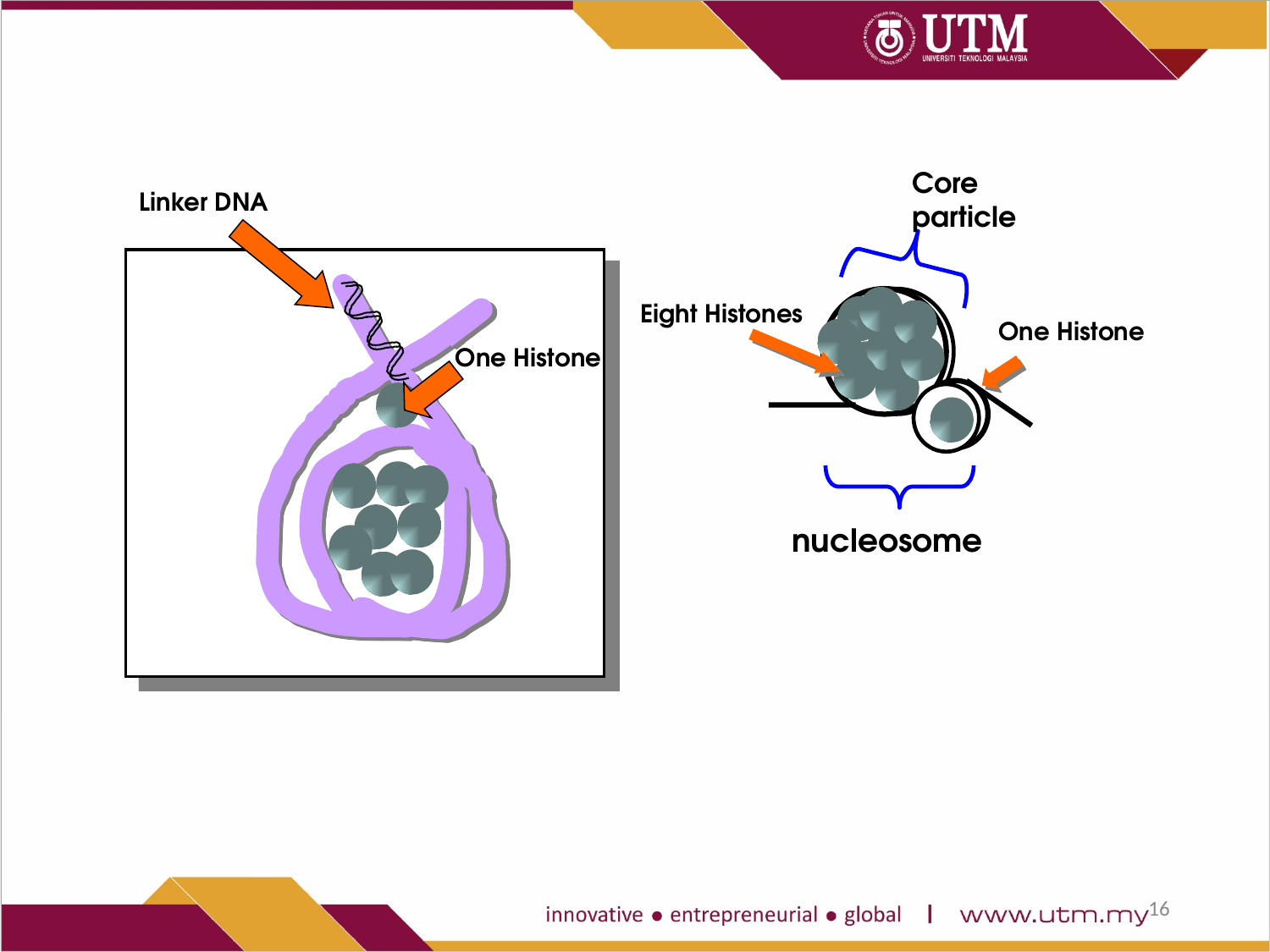

Core particle
Linker DNA

Eight Histones

One Histone

One Histone

nucleosome

16